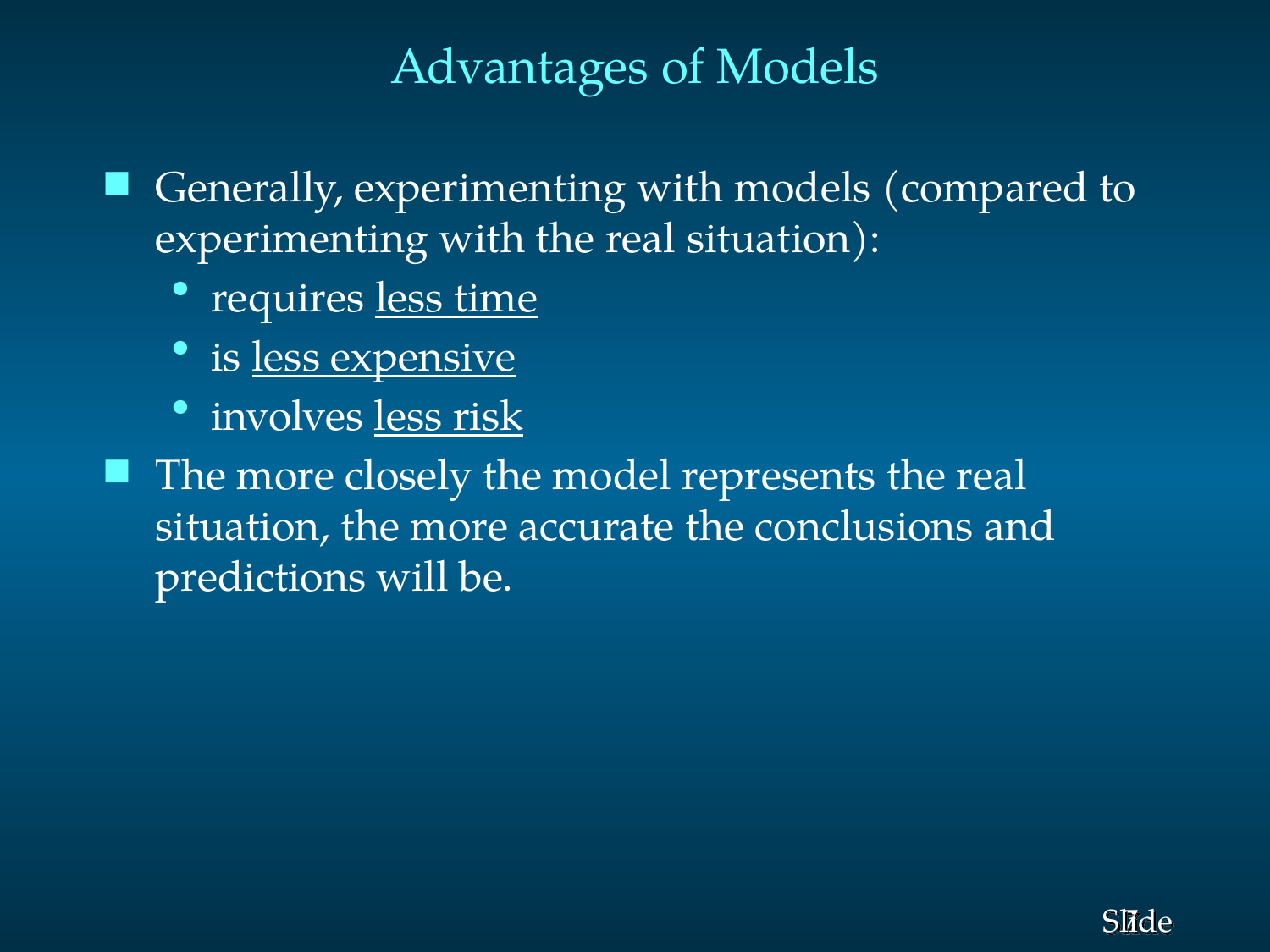

# Advantages of Models
Generally, experimenting with models (compared to experimenting with the real situation):
requires less time
is less expensive
involves less risk
The more closely the model represents the real situation, the more accurate the conclusions and predictions will be.